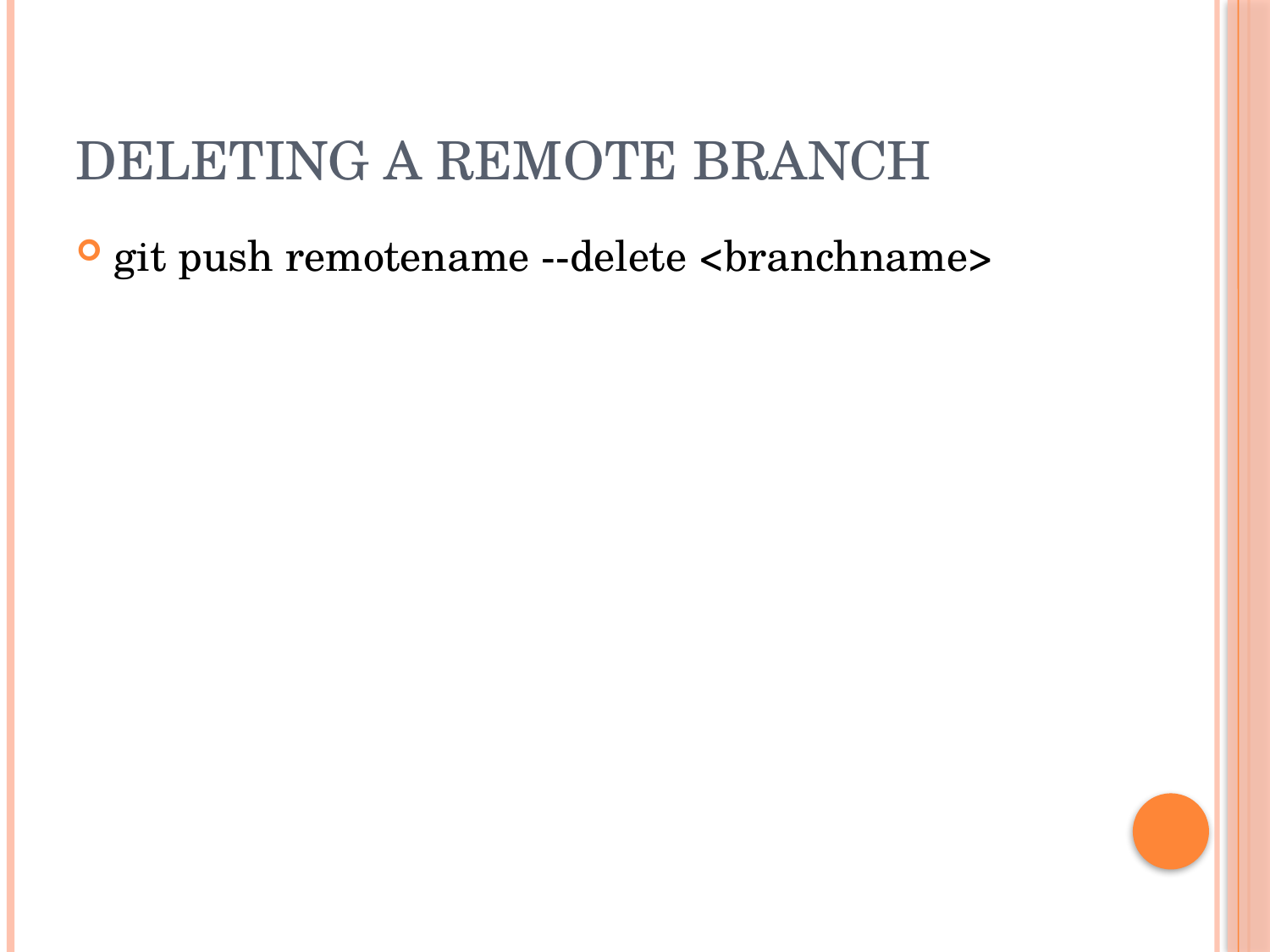

# Deleting a remote branch
git push remotename --delete <branchname>